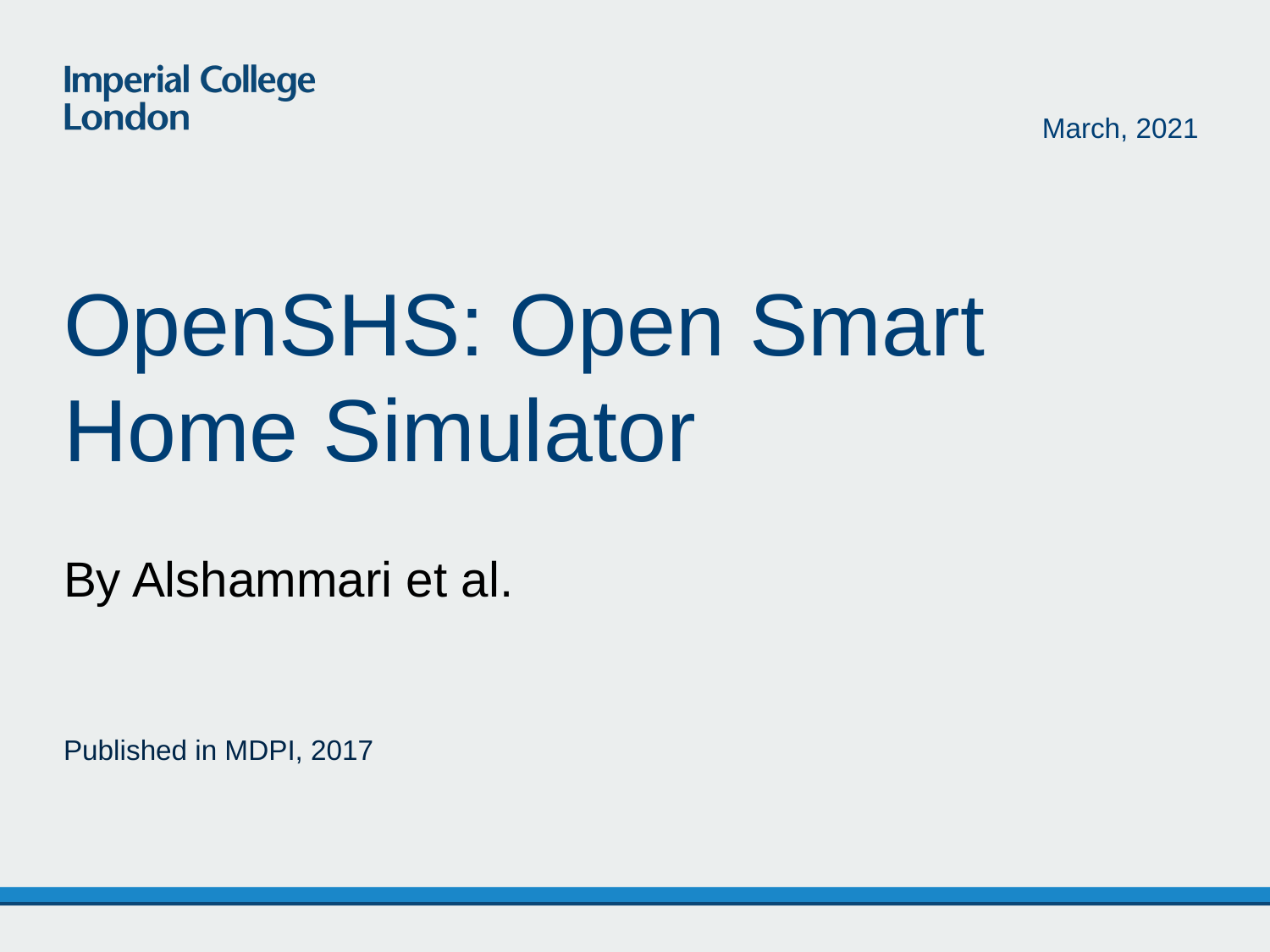

March, 2021
# OpenSHS: Open Smart Home Simulator
By Alshammari et al.
Published in MDPI, 2017